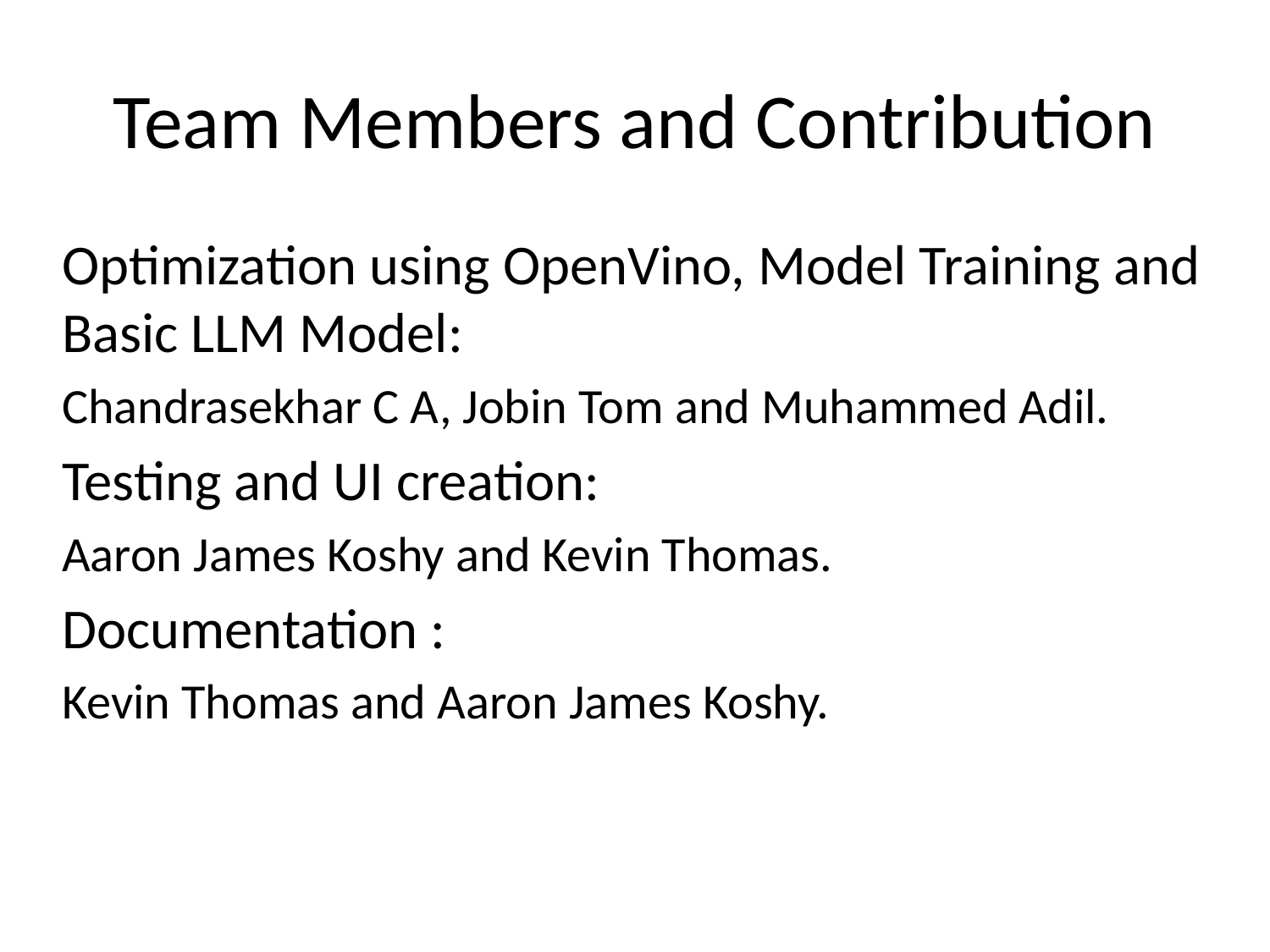

# Team Members and Contribution
Optimization using OpenVino, Model Training and Basic LLM Model:
Chandrasekhar C A, Jobin Tom and Muhammed Adil.
Testing and UI creation:
Aaron James Koshy and Kevin Thomas.
Documentation :
Kevin Thomas and Aaron James Koshy.